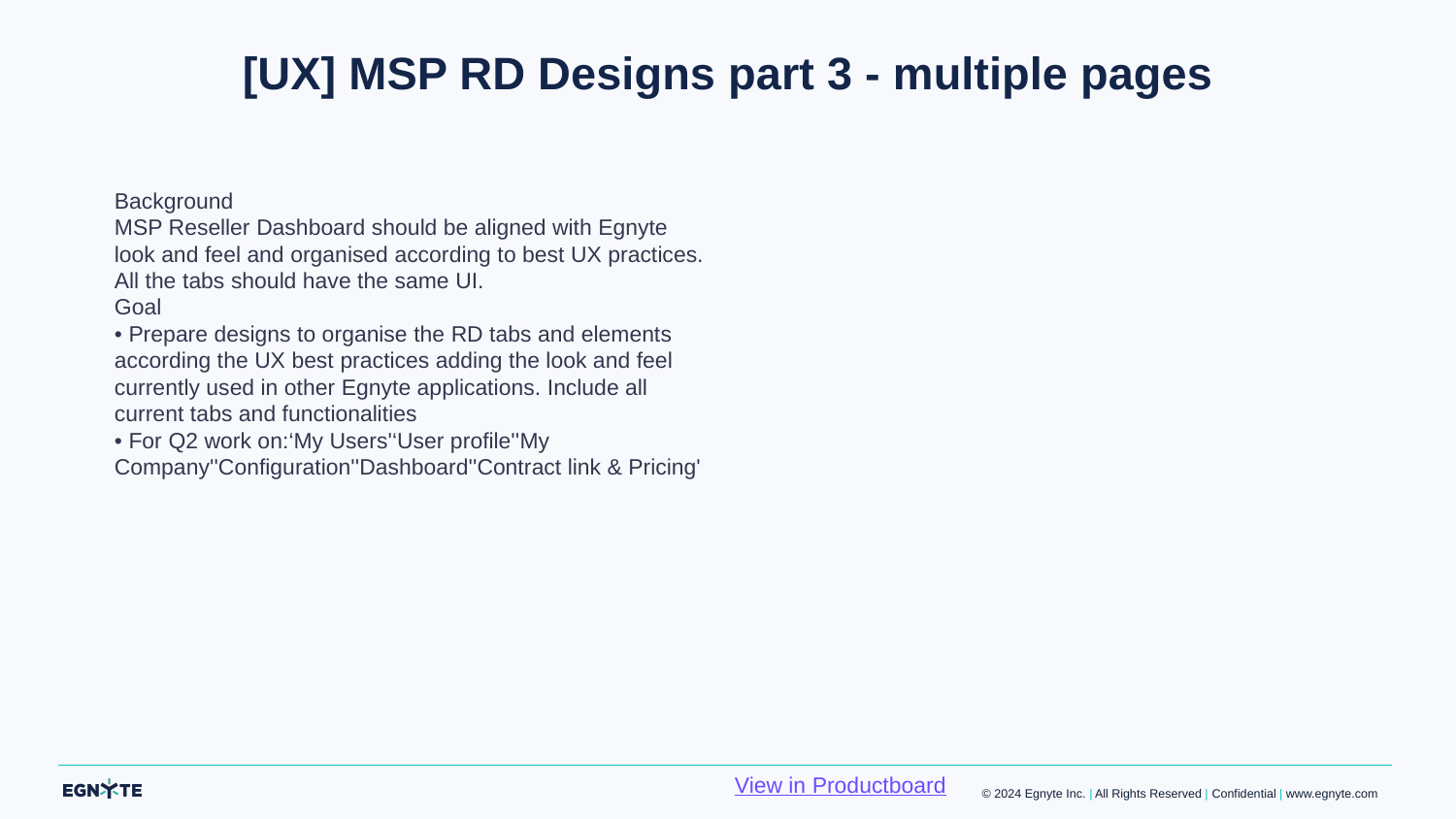

# [UX] MSP RD Designs part 3 - multiple pages

Background
MSP Reseller Dashboard should be aligned with Egnyte look and feel and organised according to best UX practices.
All the tabs should have the same UI.
Goal
• Prepare designs to organise the RD tabs and elements according the UX best practices adding the look and feel currently used in other Egnyte applications. Include all current tabs and functionalities
• For Q2 work on:‘My Users'‘User profile''My Company''Configuration''Dashboard''Contract link & Pricing'

View in Productboard